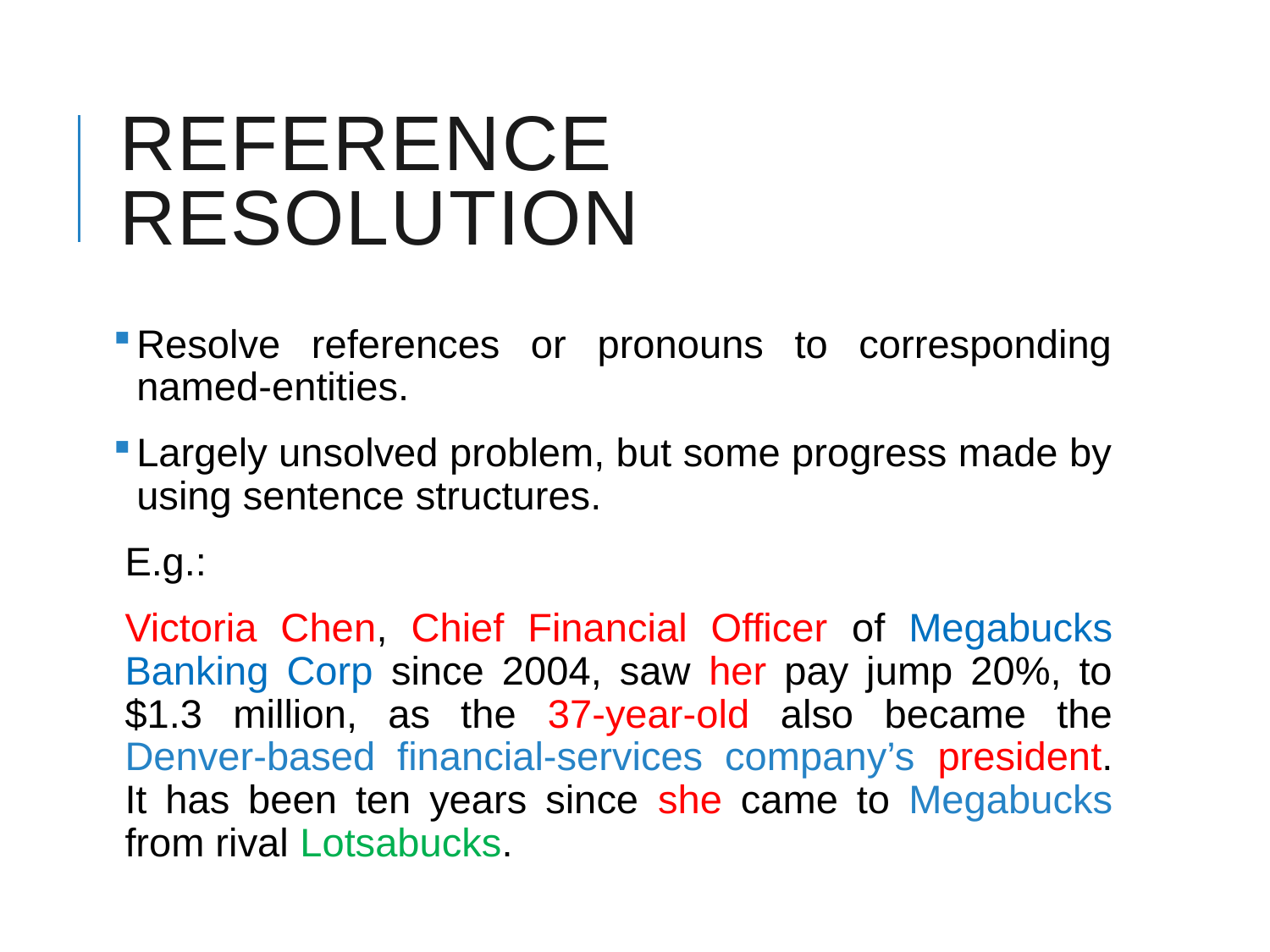

# reference Resolution
Resolve references or pronouns to corresponding named-entities.
Largely unsolved problem, but some progress made by using sentence structures.
E.g.:
Victoria Chen, Chief Financial Officer of Megabucks Banking Corp since 2004, saw her pay jump 20%, to $1.3 million, as the 37-year-old also became the Denver-based financial-services company’s president. It has been ten years since she came to Megabucks from rival Lotsabucks.